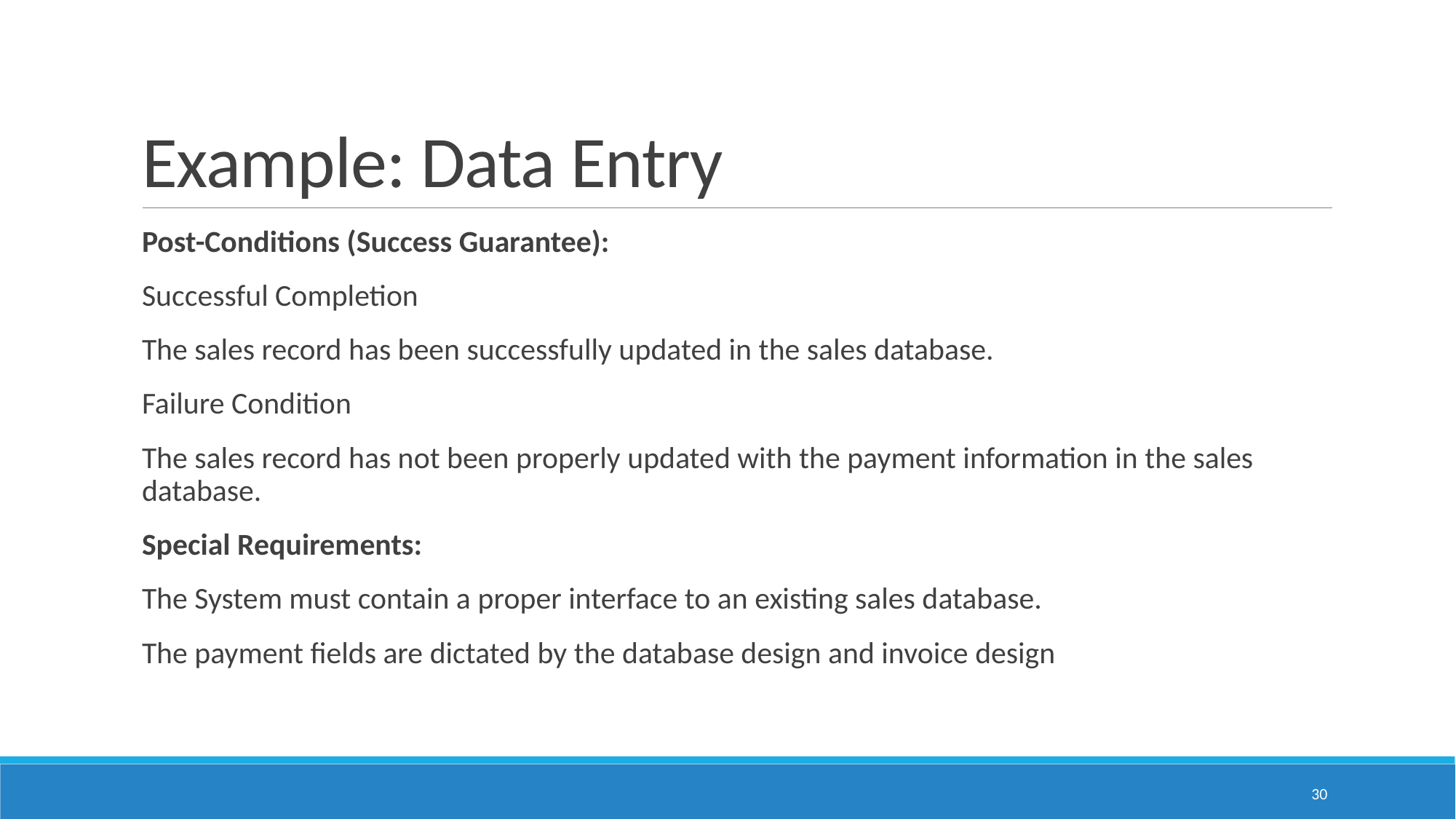

# Example: Data Entry
Post-Conditions (Success Guarantee):
Successful Completion
The sales record has been successfully updated in the sales database.
Failure Condition
The sales record has not been properly updated with the payment information in the sales database.
Special Requirements:
The System must contain a proper interface to an existing sales database.
The payment fields are dictated by the database design and invoice design

30